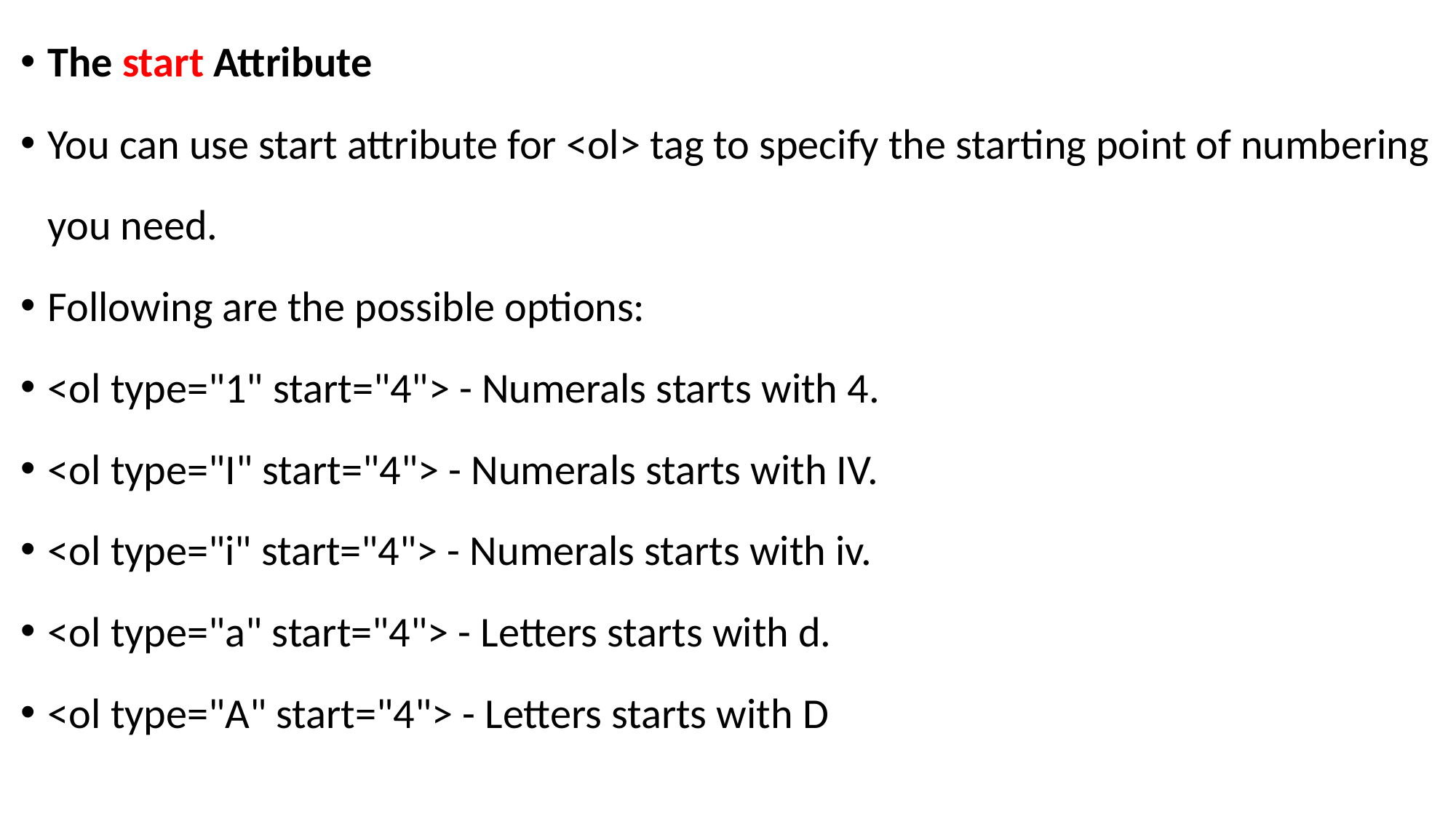

The start Attribute
You can use start attribute for <ol> tag to specify the starting point of numbering you need.
Following are the possible options:
<ol type="1" start="4"> - Numerals starts with 4.
<ol type="I" start="4"> - Numerals starts with IV.
<ol type="i" start="4"> - Numerals starts with iv.
<ol type="a" start="4"> - Letters starts with d.
<ol type="A" start="4"> - Letters starts with D